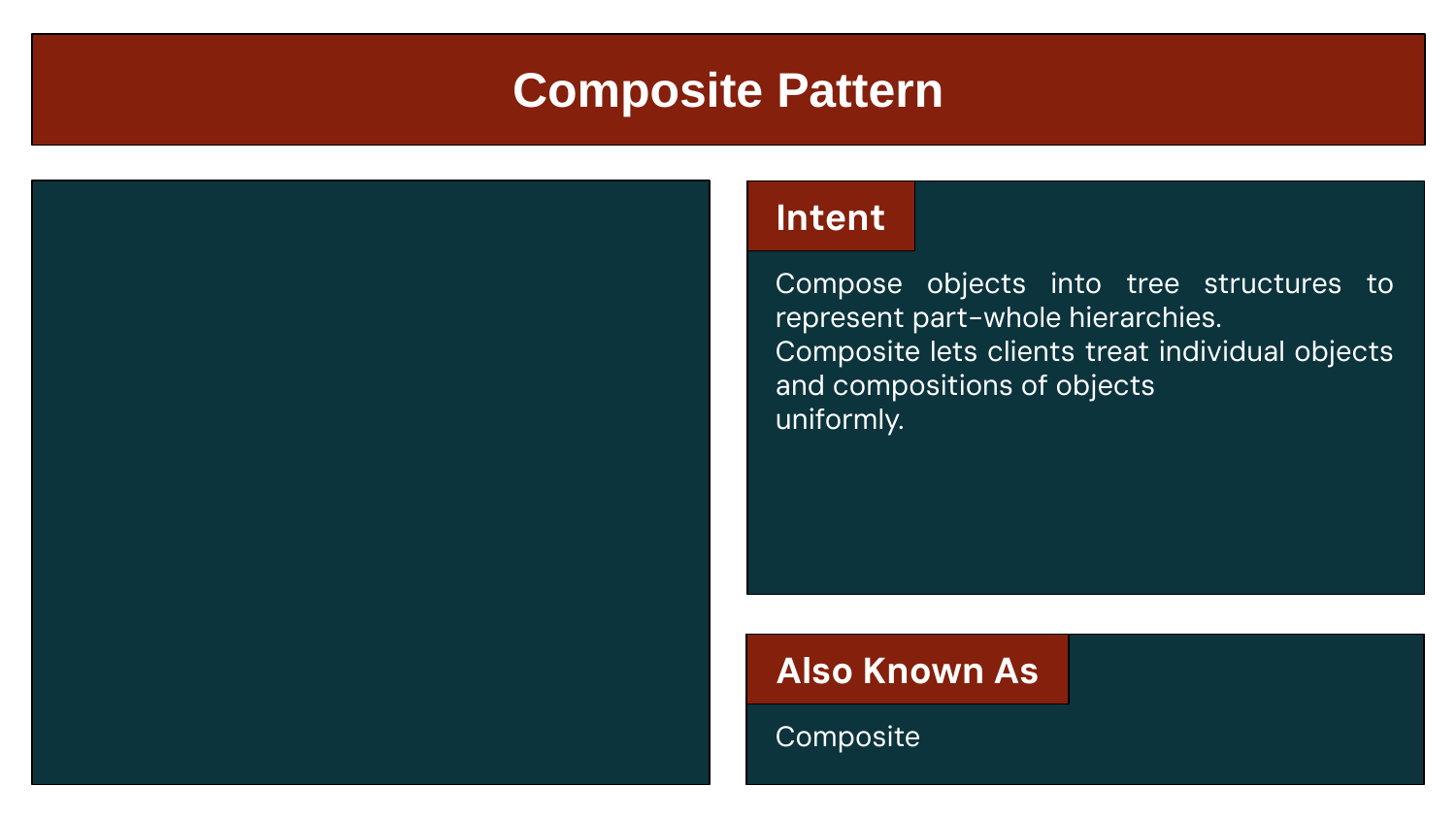

Composite Pattern

Intent
Compose objects into tree structures to represent part-whole hierarchies.
Composite lets clients treat individual objects and compositions of objects
uniformly.

Also Known As
Composite